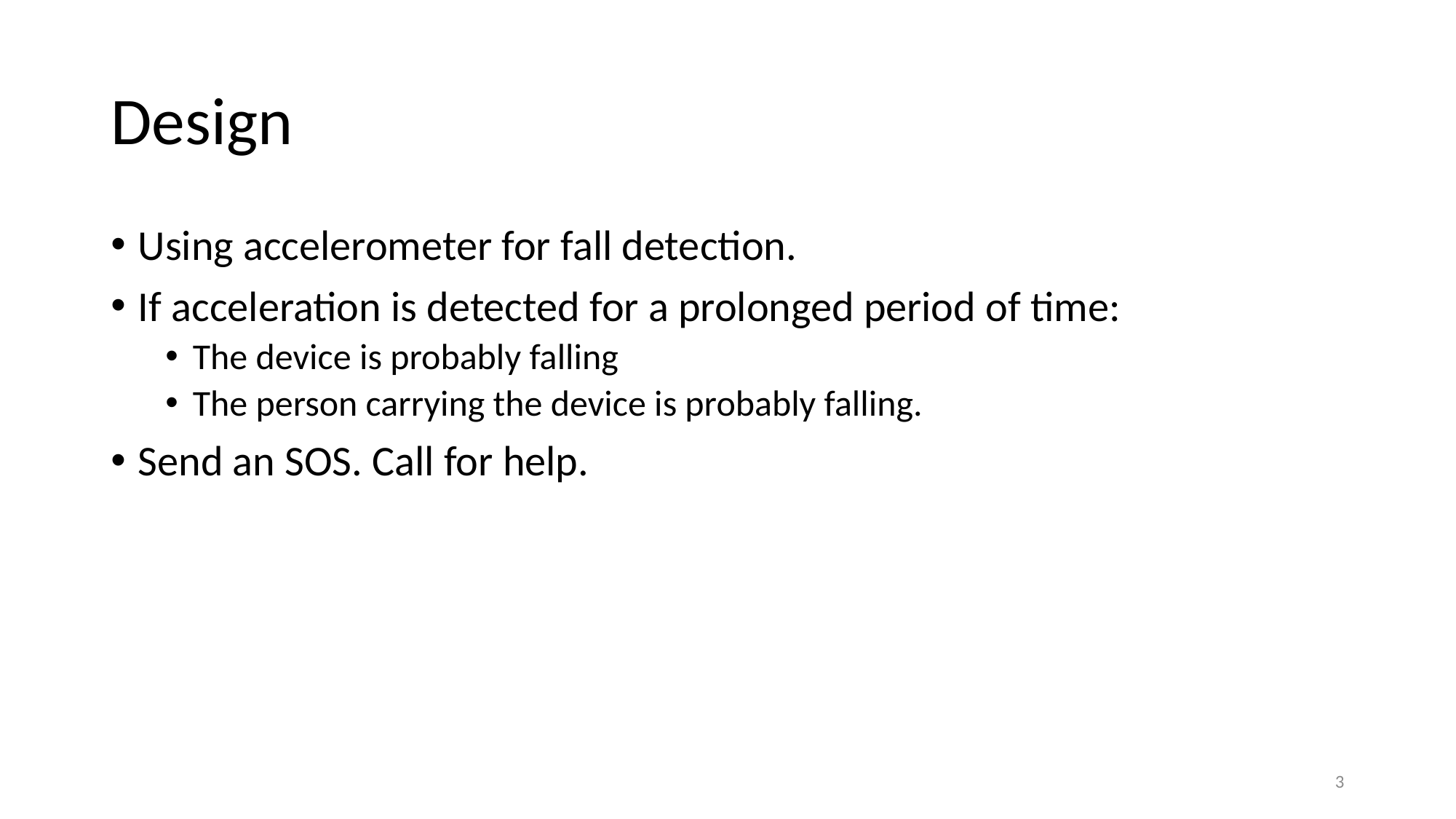

# Design
Using accelerometer for fall detection.
If acceleration is detected for a prolonged period of time:
The device is probably falling
The person carrying the device is probably falling.
Send an SOS. Call for help.
3